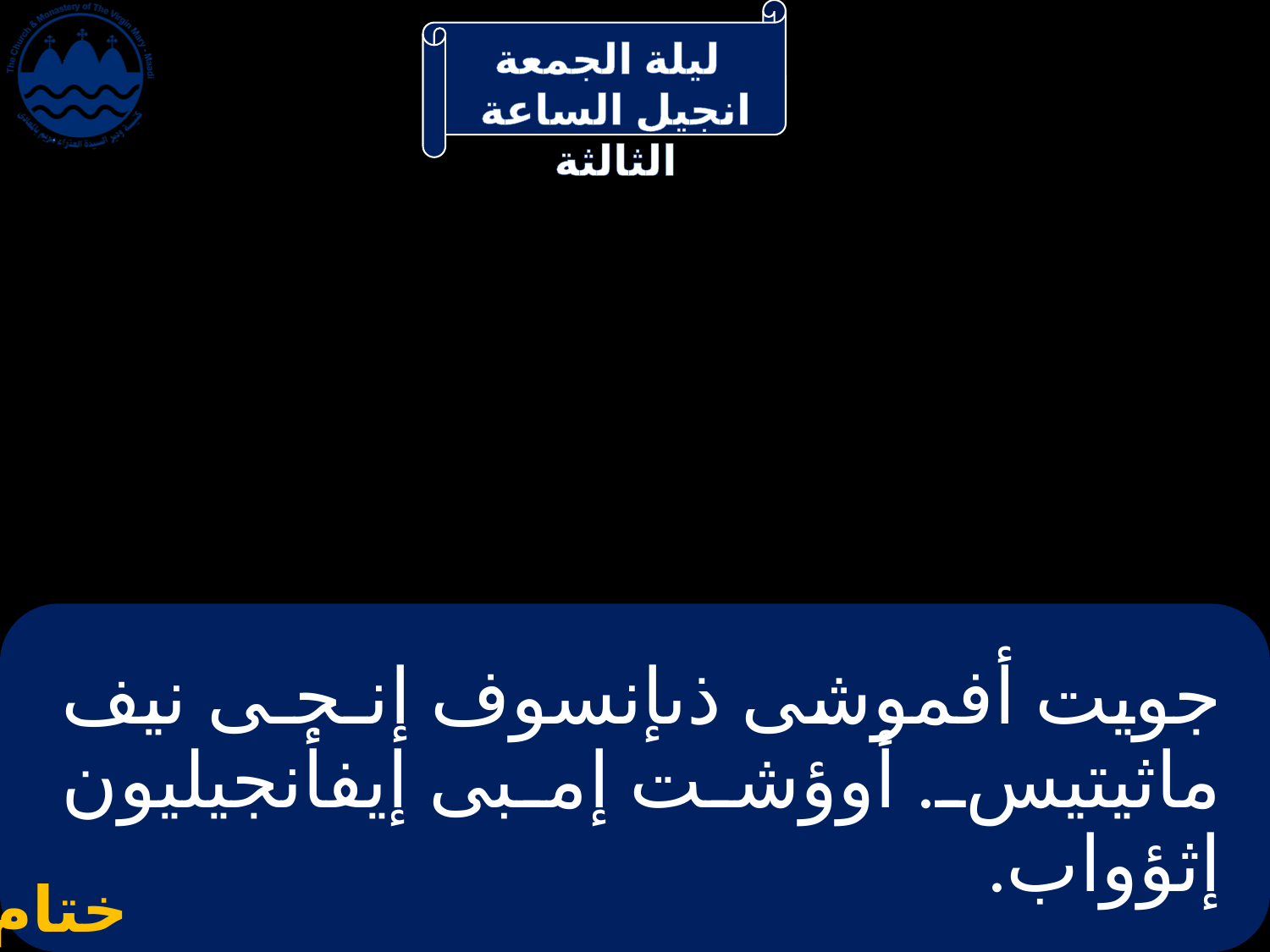

# جويت أفموشى ذىإنسوف إنـجـى نيف ماثيتيس. أوؤشت إمبى إيفأنجيليون إثؤواب.
ختام